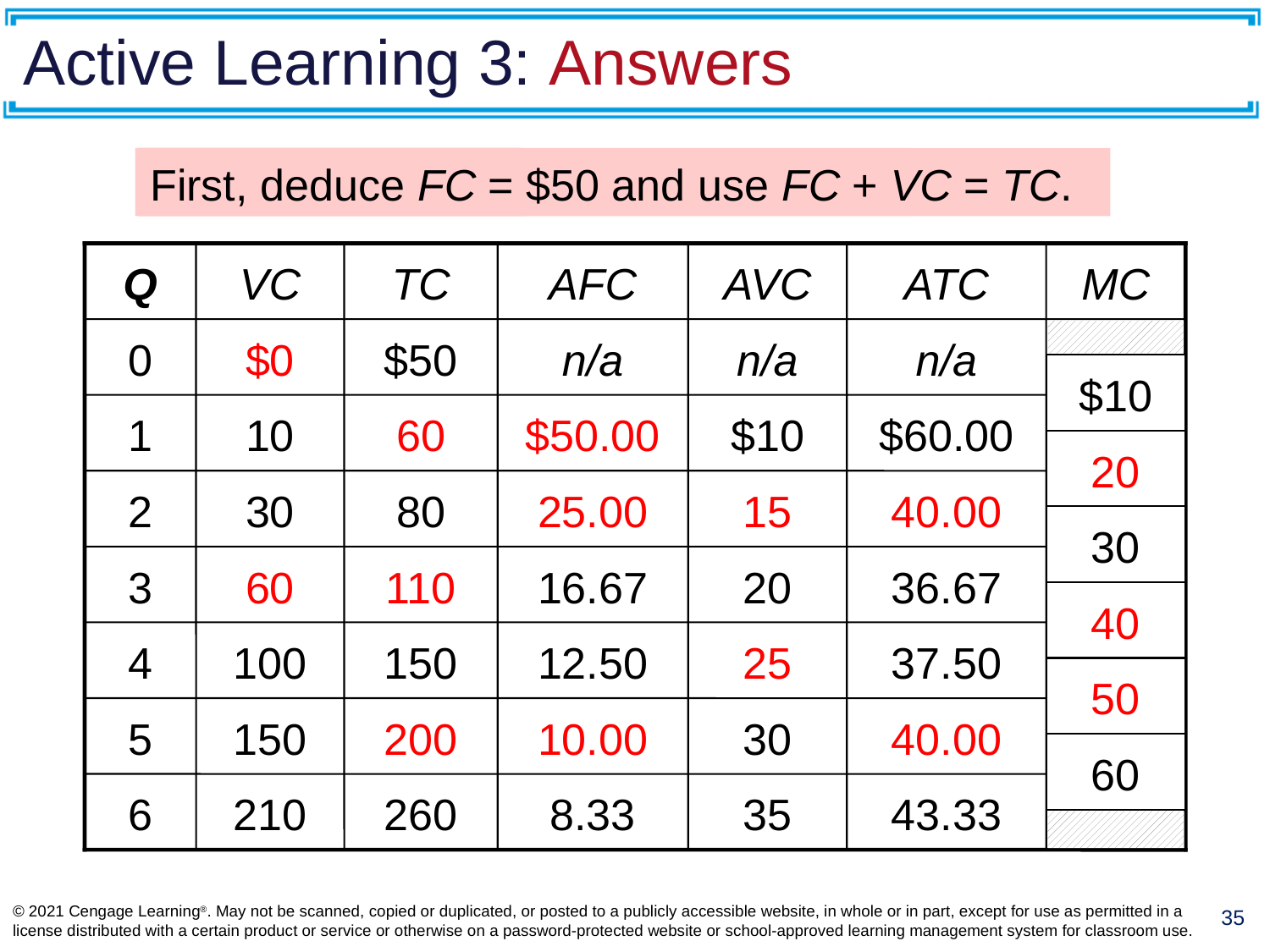

# Active Learning 3: Answers
Use  AFC = FC/Q
Use relationship between MC and TC
Use  ATC = TC/Q
Use  AVC = VC/Q
First, deduce FC = $50 and use FC + VC = TC.
Q

VC

TC

AFC

AVC

ATC

MC

0

$0
$50
n/a
n/a
n/a

$10
1

10
60
$50.00
$10
$60.00
20
2

30
80
25.00
15
40.00
30
3

60
110
16.67
20
36.67
40
4

100
150
12.50
25
37.50
50
5

150
200
10.00
30
40.00
60
6

210
260
8.33
35
43.33

© 2021 Cengage Learning®. May not be scanned, copied or duplicated, or posted to a publicly accessible website, in whole or in part, except for use as permitted in a license distributed with a certain product or service or otherwise on a password-protected website or school-approved learning management system for classroom use.
35